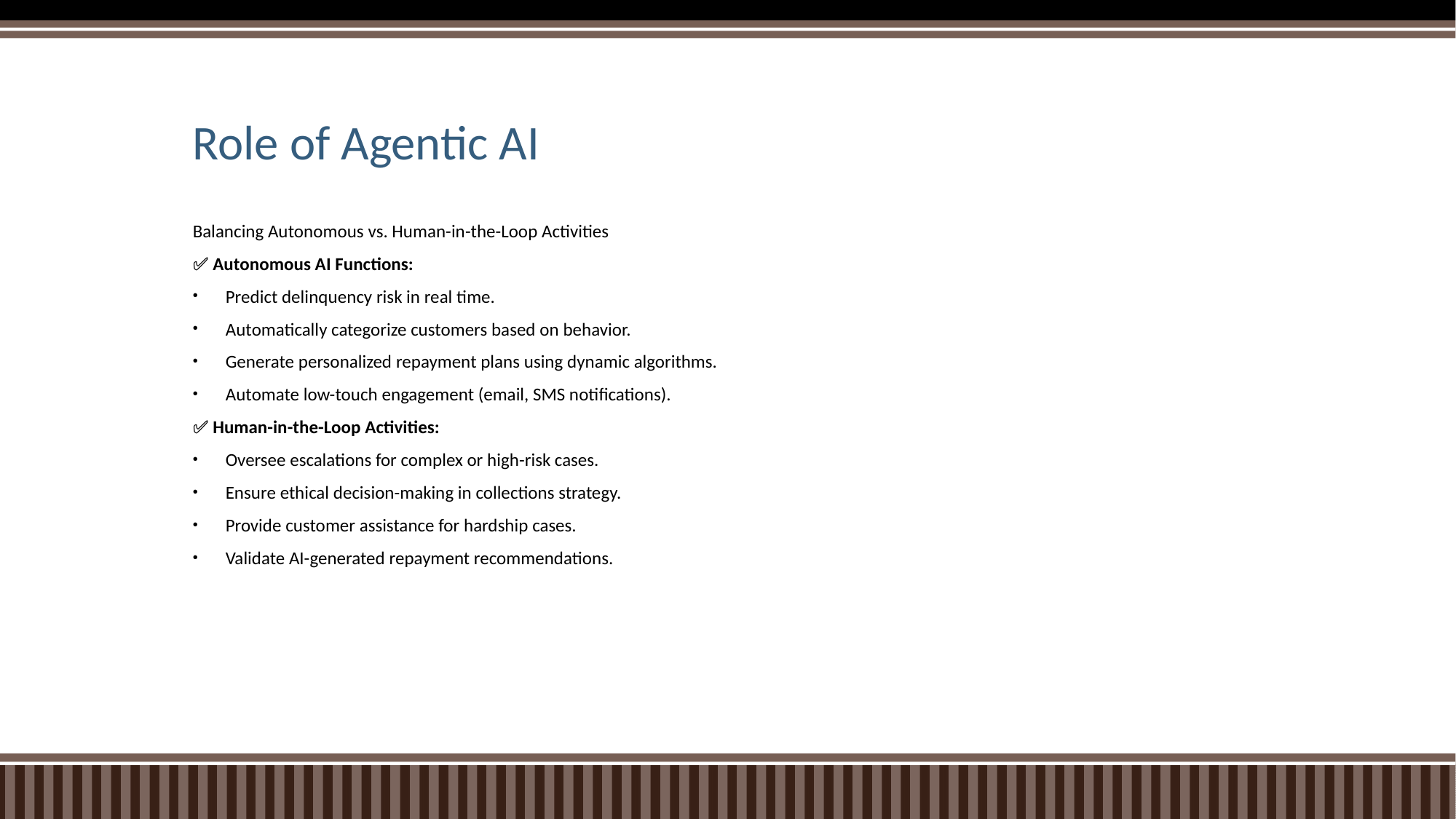

# Role of Agentic AI
Balancing Autonomous vs. Human-in-the-Loop Activities
✅ Autonomous AI Functions:
Predict delinquency risk in real time.
Automatically categorize customers based on behavior.
Generate personalized repayment plans using dynamic algorithms.
Automate low-touch engagement (email, SMS notifications).
✅ Human-in-the-Loop Activities:
Oversee escalations for complex or high-risk cases.
Ensure ethical decision-making in collections strategy.
Provide customer assistance for hardship cases.
Validate AI-generated repayment recommendations.